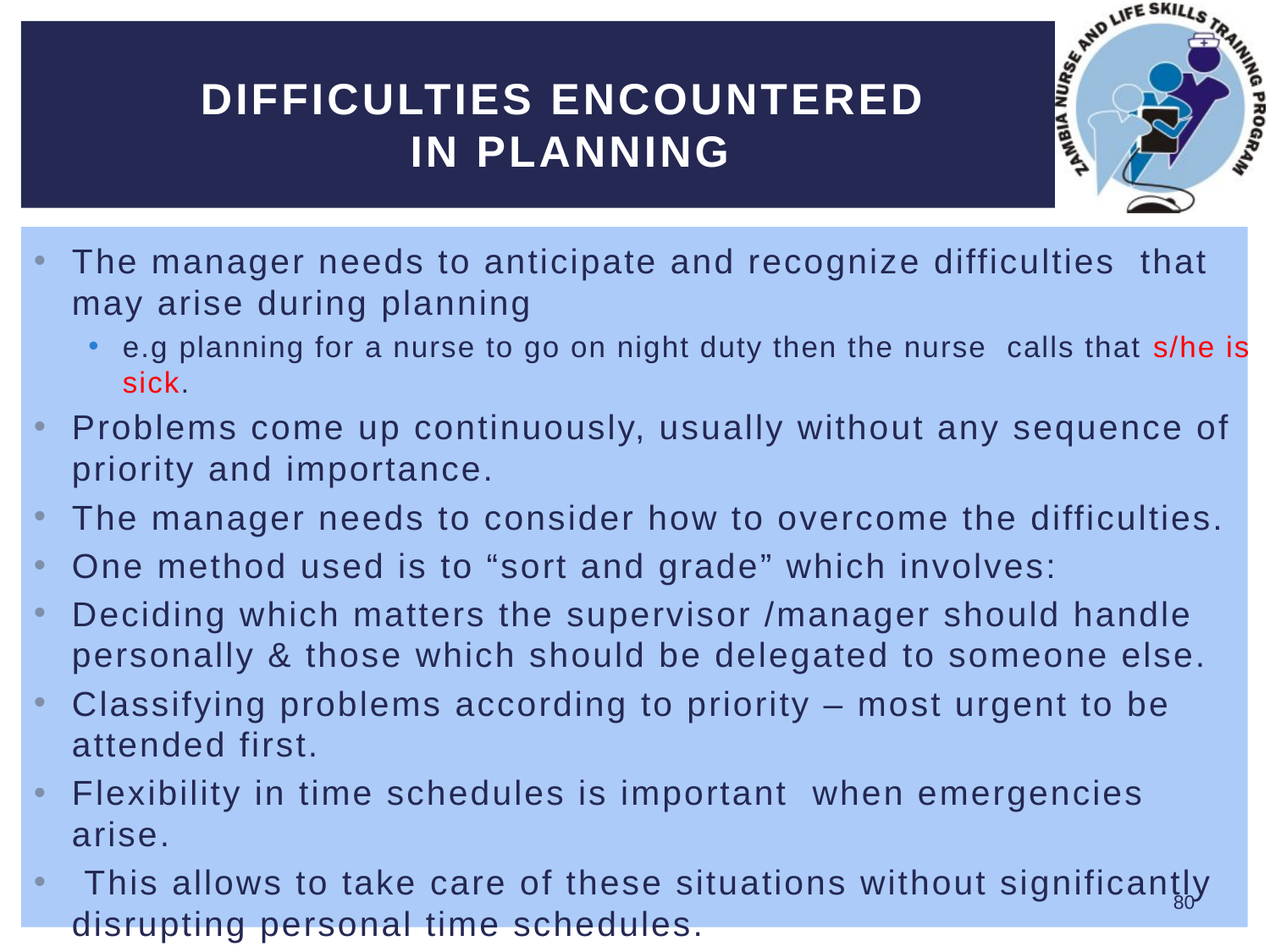

# Difficulties Encountered In Planning
The manager needs to anticipate and recognize difficulties  that may arise during planning
e.g planning for a nurse to go on night duty then the nurse  calls that s/he is sick.
Problems come up continuously, usually without any sequence of priority and importance.
The manager needs to consider how to overcome the difficulties.
One method used is to “sort and grade” which involves:
Deciding which matters the supervisor /manager should handle personally & those which should be delegated to someone else.
Classifying problems according to priority – most urgent to be attended first.
Flexibility in time schedules is important  when emergencies arise.
 This allows to take care of these situations without significantly disrupting personal time schedules.

80